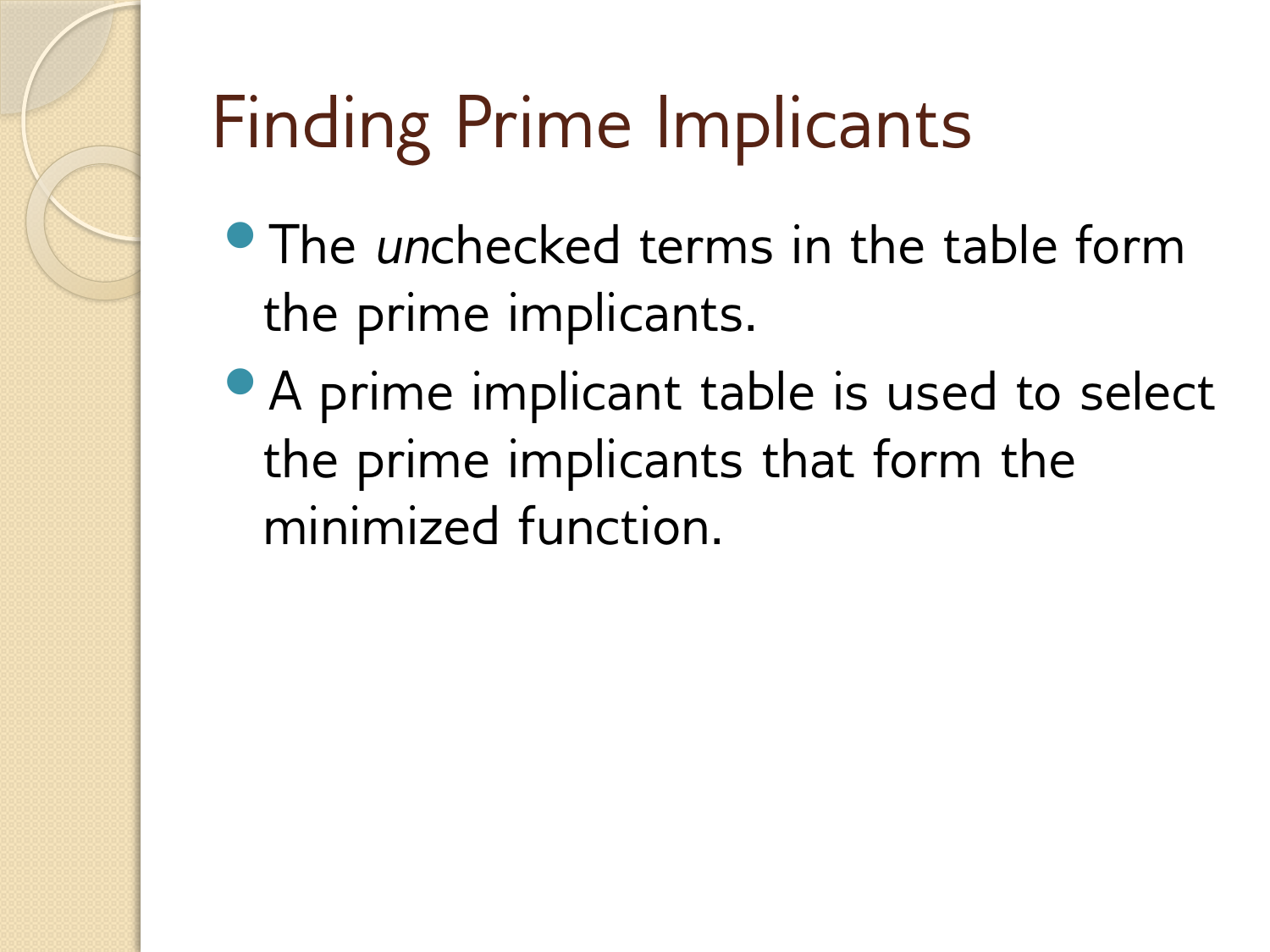

# Finding Prime Implicants
The unchecked terms in the table form the prime implicants.
A prime implicant table is used to select the prime implicants that form the minimized function.